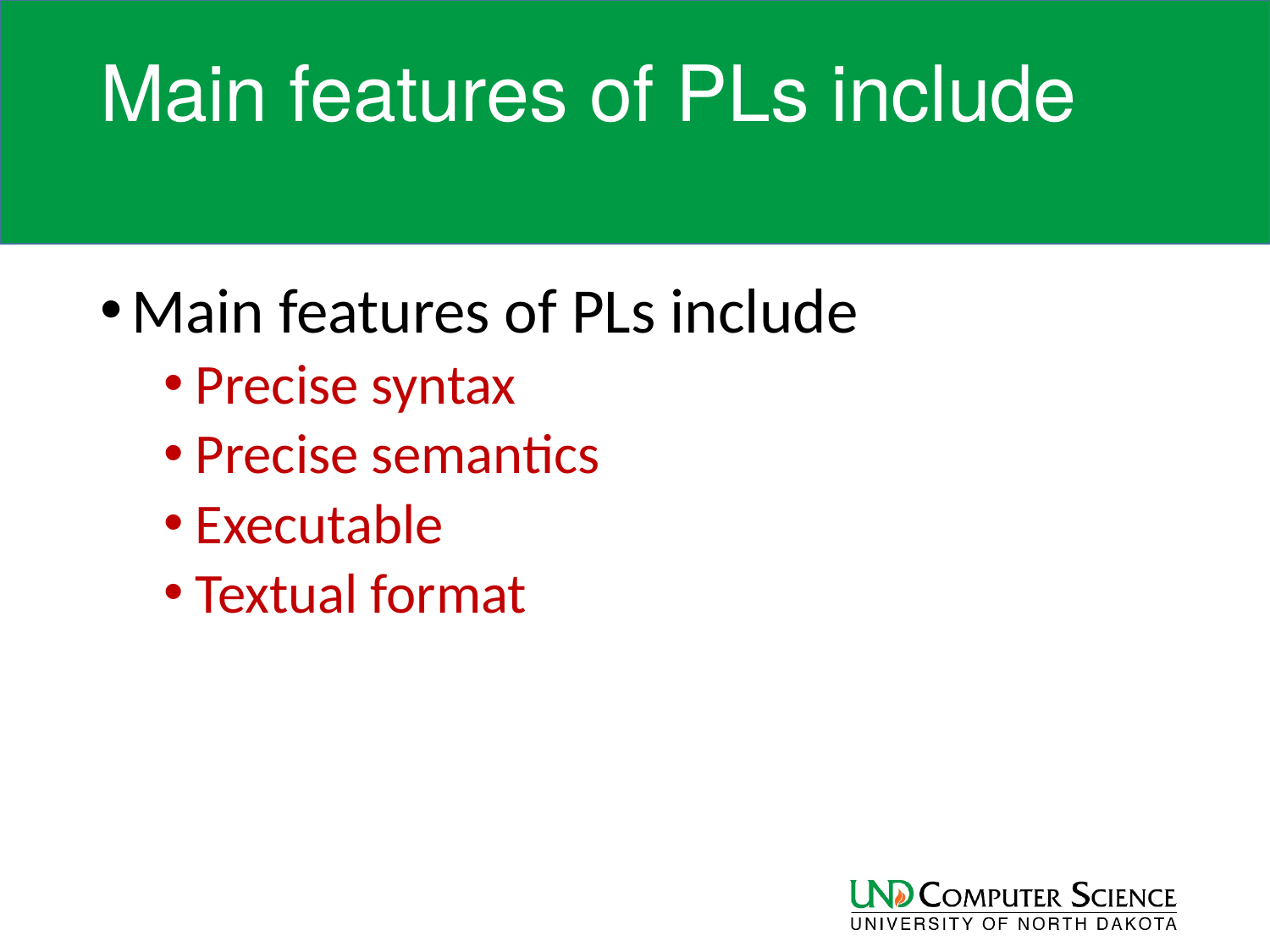

# Main features of PLs include
Main features of PLs include
Precise syntax
Precise semantics
Executable
Textual format